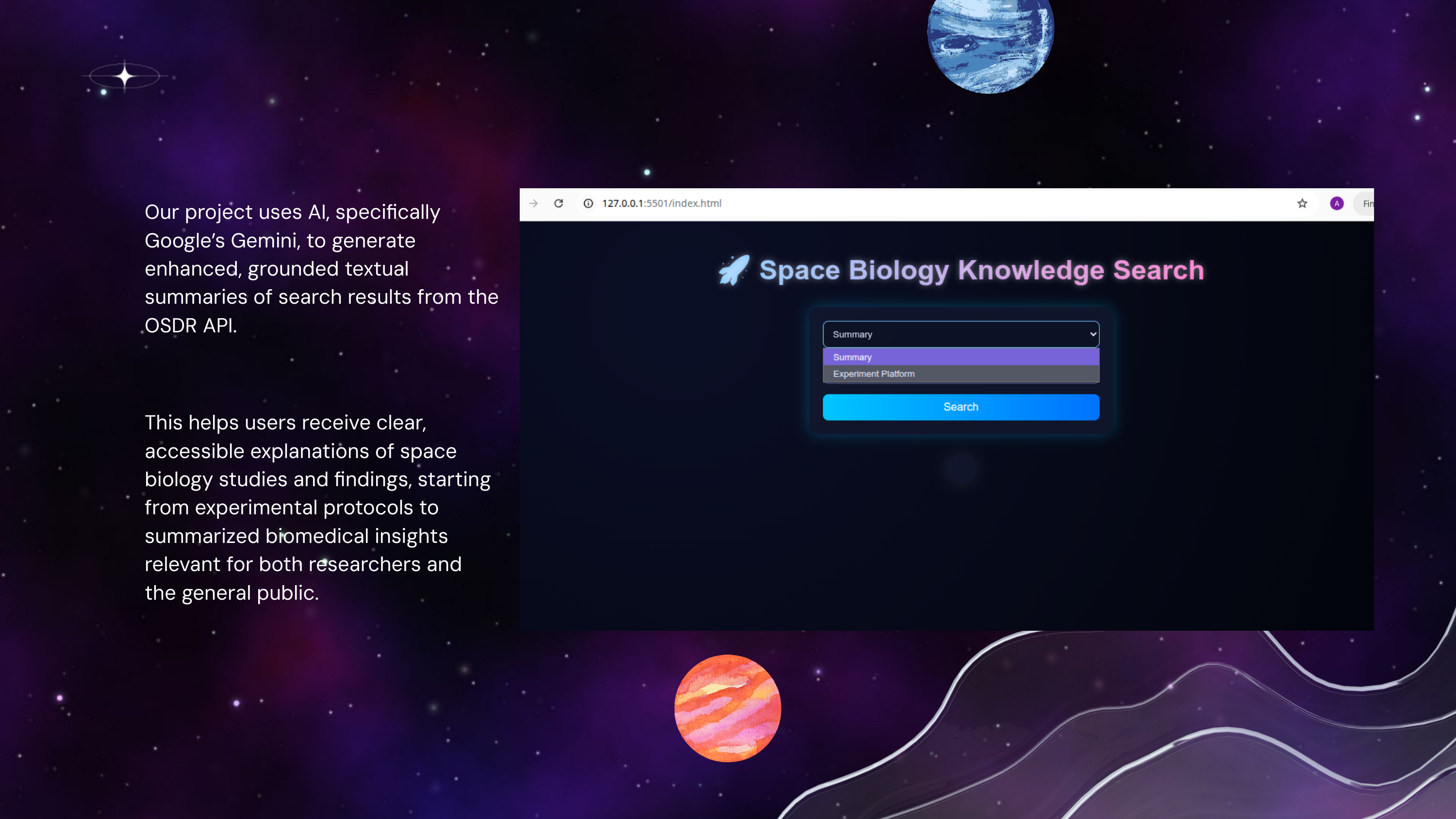

Our project uses AI, specifically Google’s Gemini, to generate enhanced, grounded textual summaries of search results from the OSDR API.
This helps users receive clear, accessible explanations of space biology studies and findings, starting from experimental protocols to summarized biomedical insights relevant for both researchers and the general public.